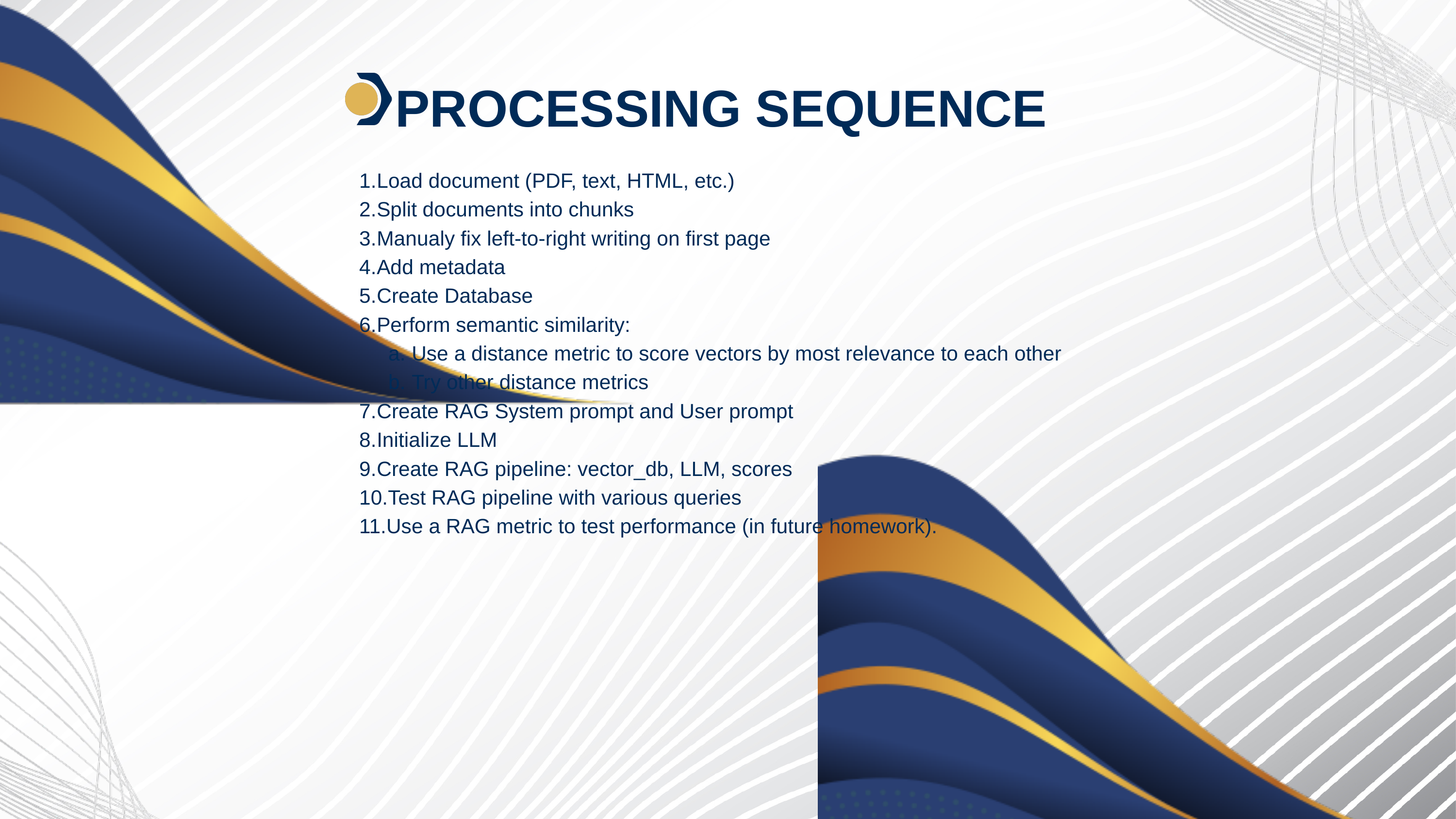

PROCESSING SEQUENCE

Load document (PDF, text, HTML, etc.)
Split documents into chunks
Manualy fix left-to-right writing on first page
Add metadata
Create Database
Perform semantic similarity:
Use a distance metric to score vectors by most relevance to each other
Try other distance metrics
Create RAG System prompt and User prompt
Initialize LLM
Create RAG pipeline: vector_db, LLM, scores
Test RAG pipeline with various queries
Use a RAG metric to test performance (in future homework).